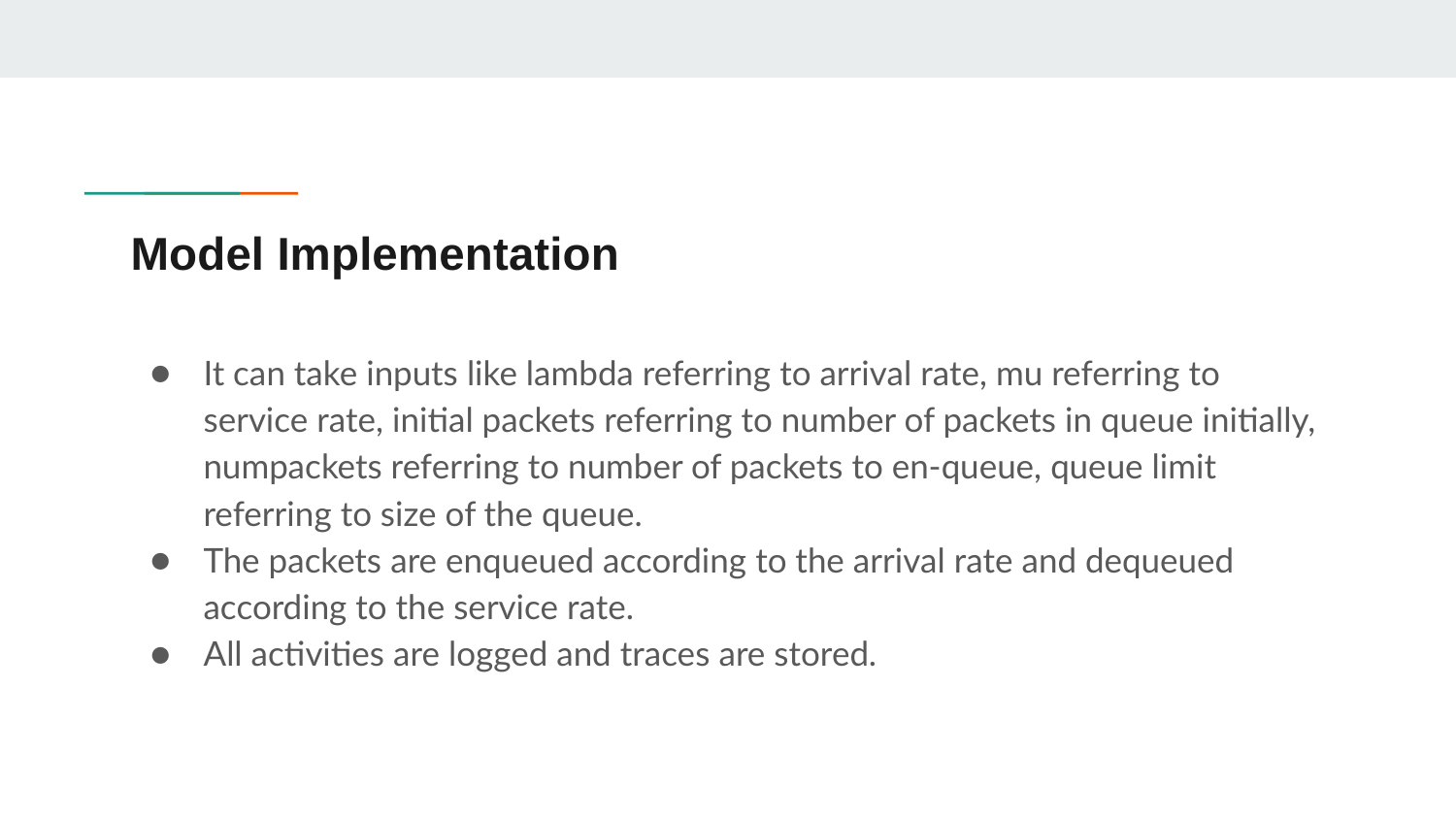

# Model Implementation
It can take inputs like lambda referring to arrival rate, mu referring to service rate, initial packets referring to number of packets in queue initially, numpackets referring to number of packets to en-queue, queue limit referring to size of the queue.
The packets are enqueued according to the arrival rate and dequeued according to the service rate.
All activities are logged and traces are stored.